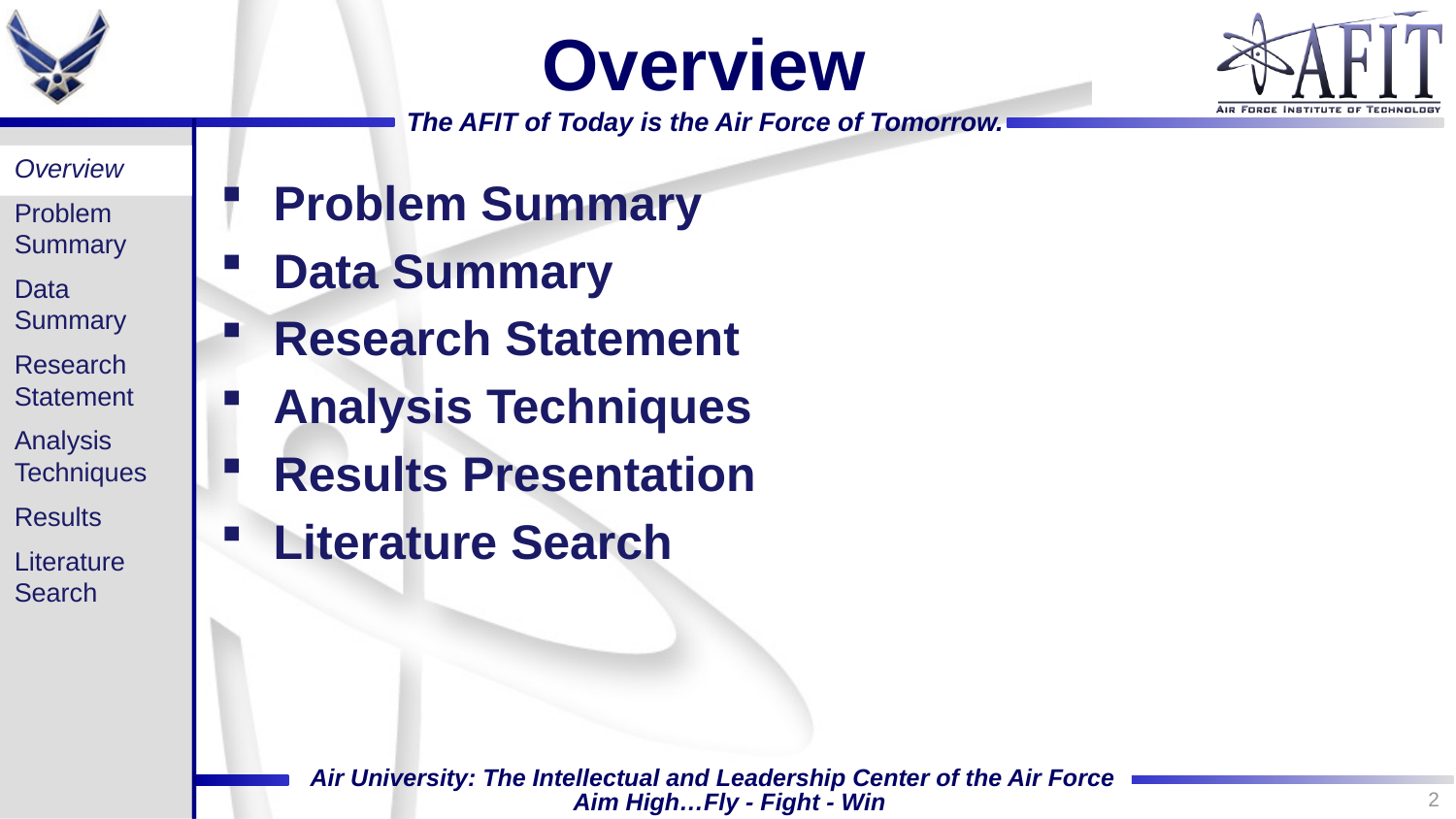

# Overview
Overview
Problem Summary
Data Summary
Research Statement
Analysis Techniques
Results
Literature Search

Problem Summary
Data Summary
Research Statement
Analysis Techniques
Results Presentation
Literature Search

2